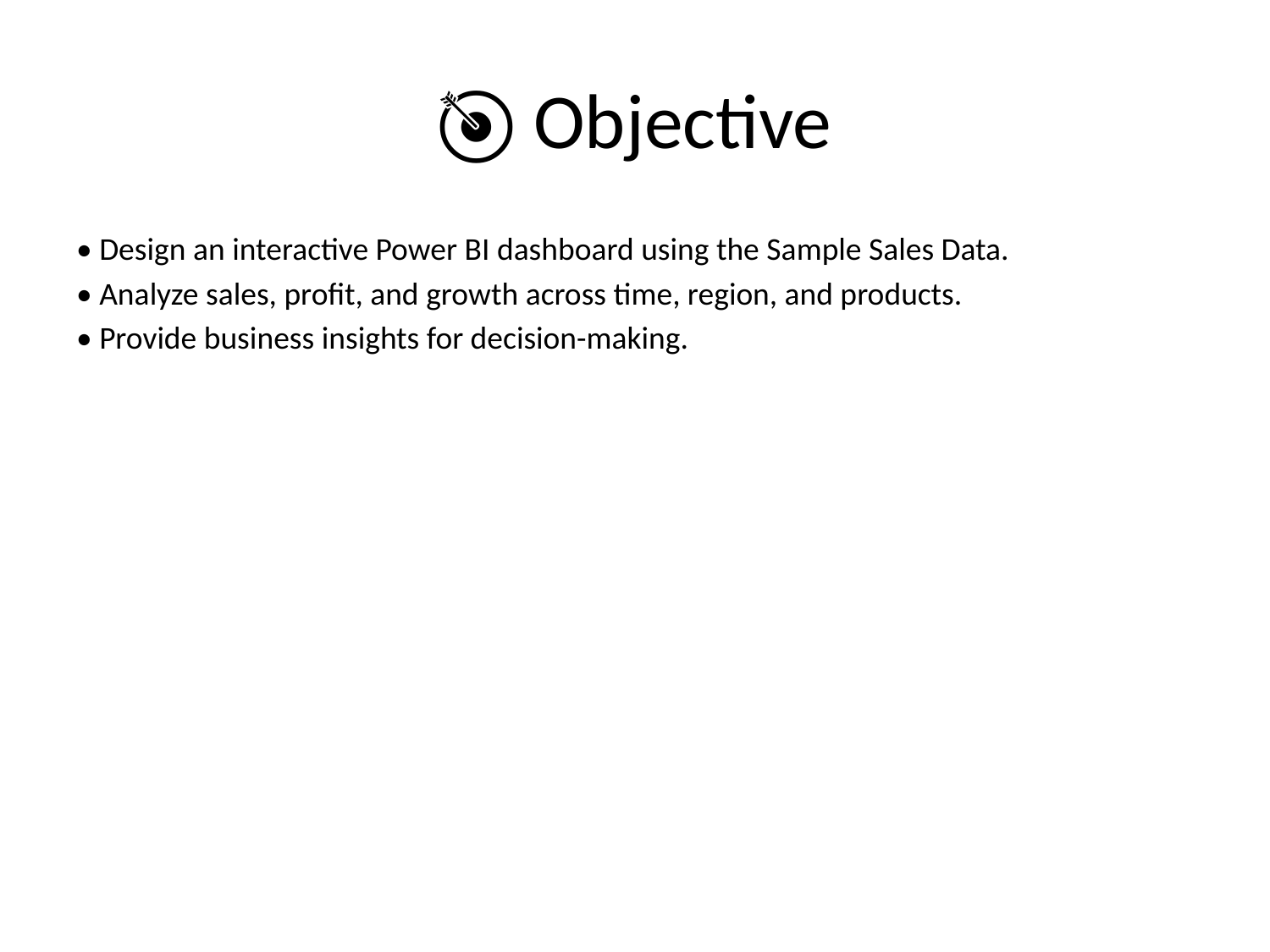

# 🎯 Objective
• Design an interactive Power BI dashboard using the Sample Sales Data.
• Analyze sales, profit, and growth across time, region, and products.
• Provide business insights for decision-making.